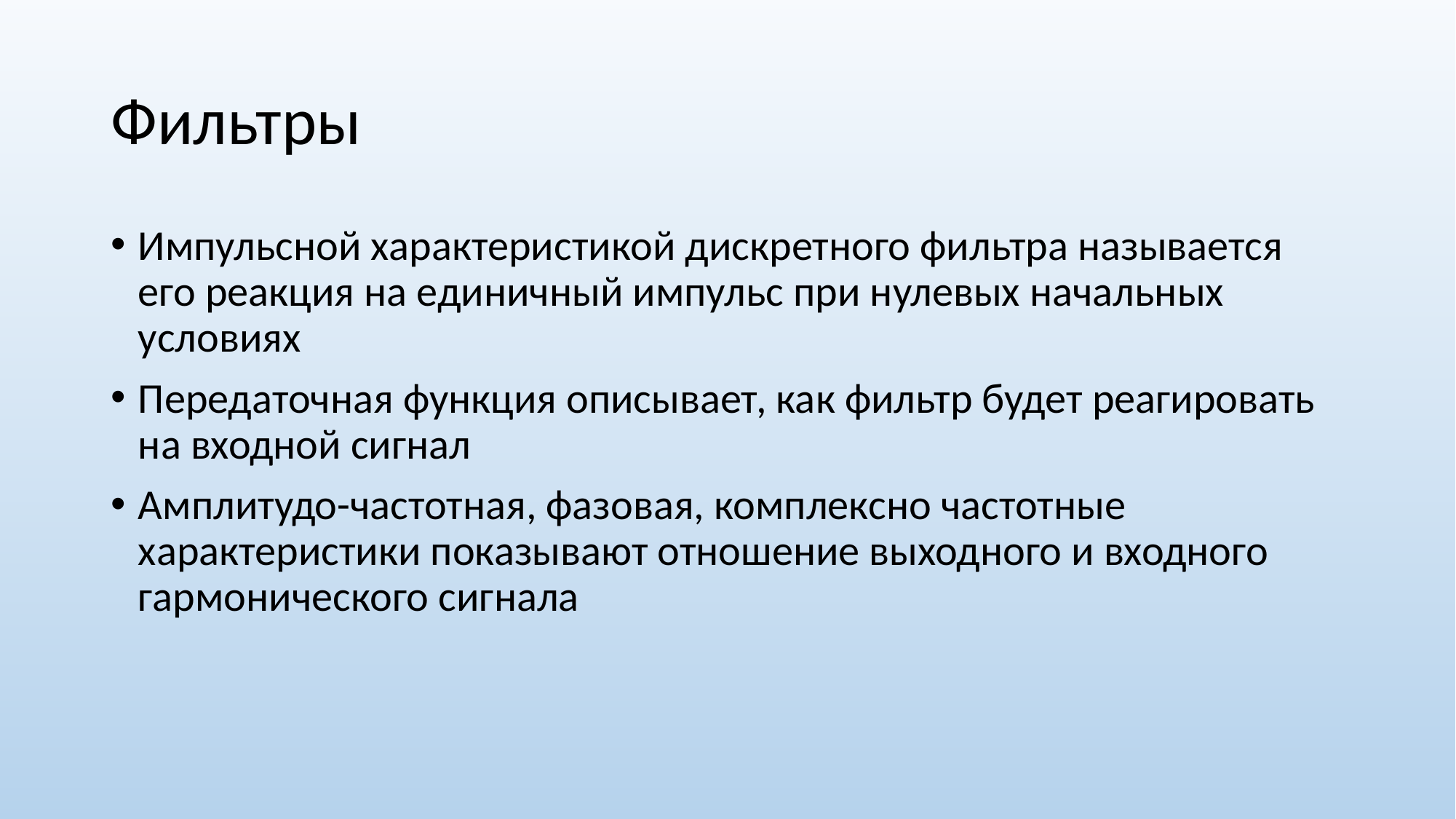

# Фильтры
Импульсной характеристикой дискретного фильтра называется его реакция на единичный импульс при нулевых начальных условиях
Передаточная функция описывает, как фильтр будет реагировать на входной сигнал
Амплитудо-частотная, фазовая, комплексно частотные характеристики показывают отношение выходного и входного гармонического сигнала